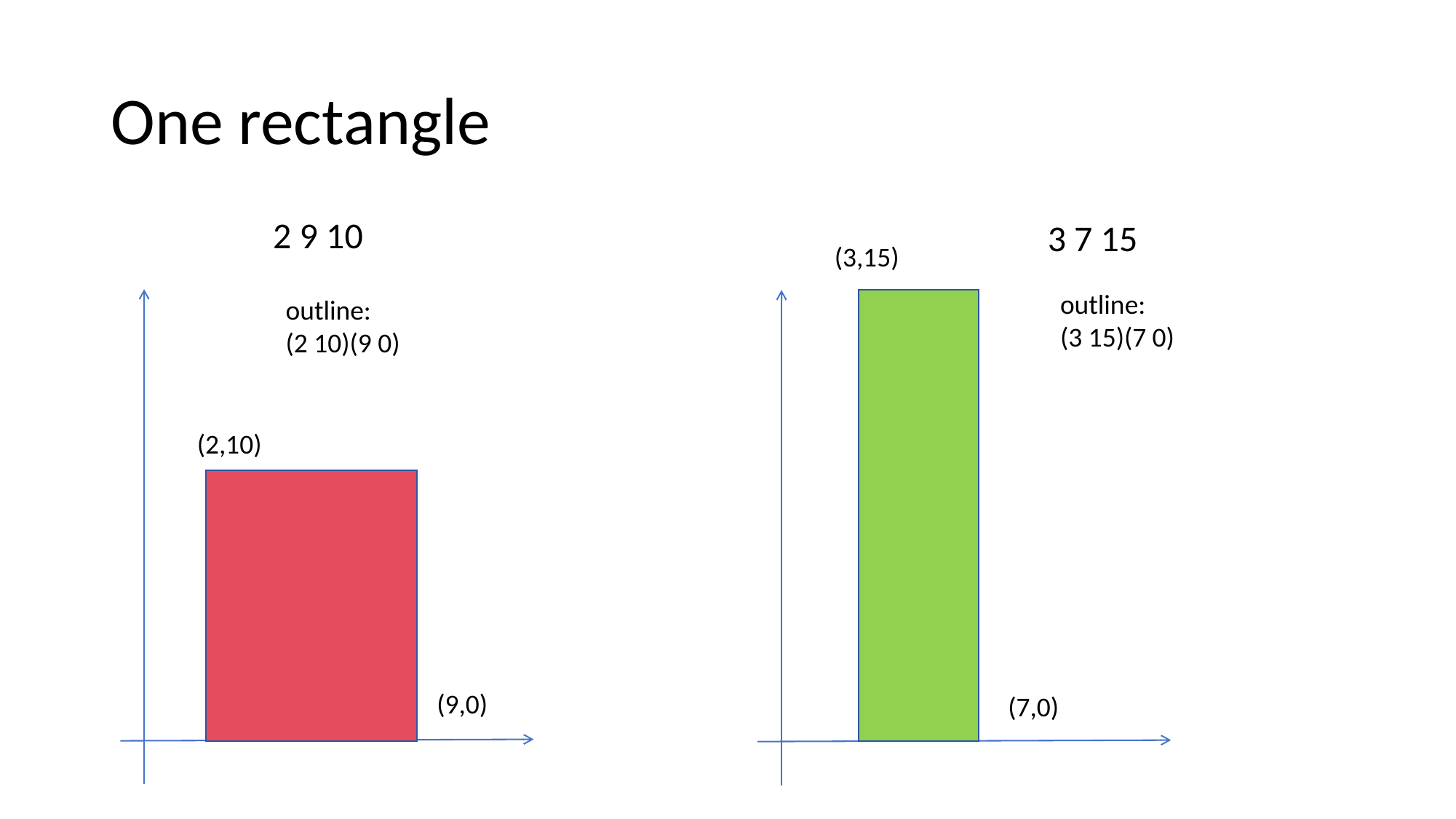

# One rectangle
2 9 10
3 7 15
(3,15)
outline:
(3 15)(7 0)
outline:
(2 10)(9 0)

(2,10)

(9,0)
(7,0)